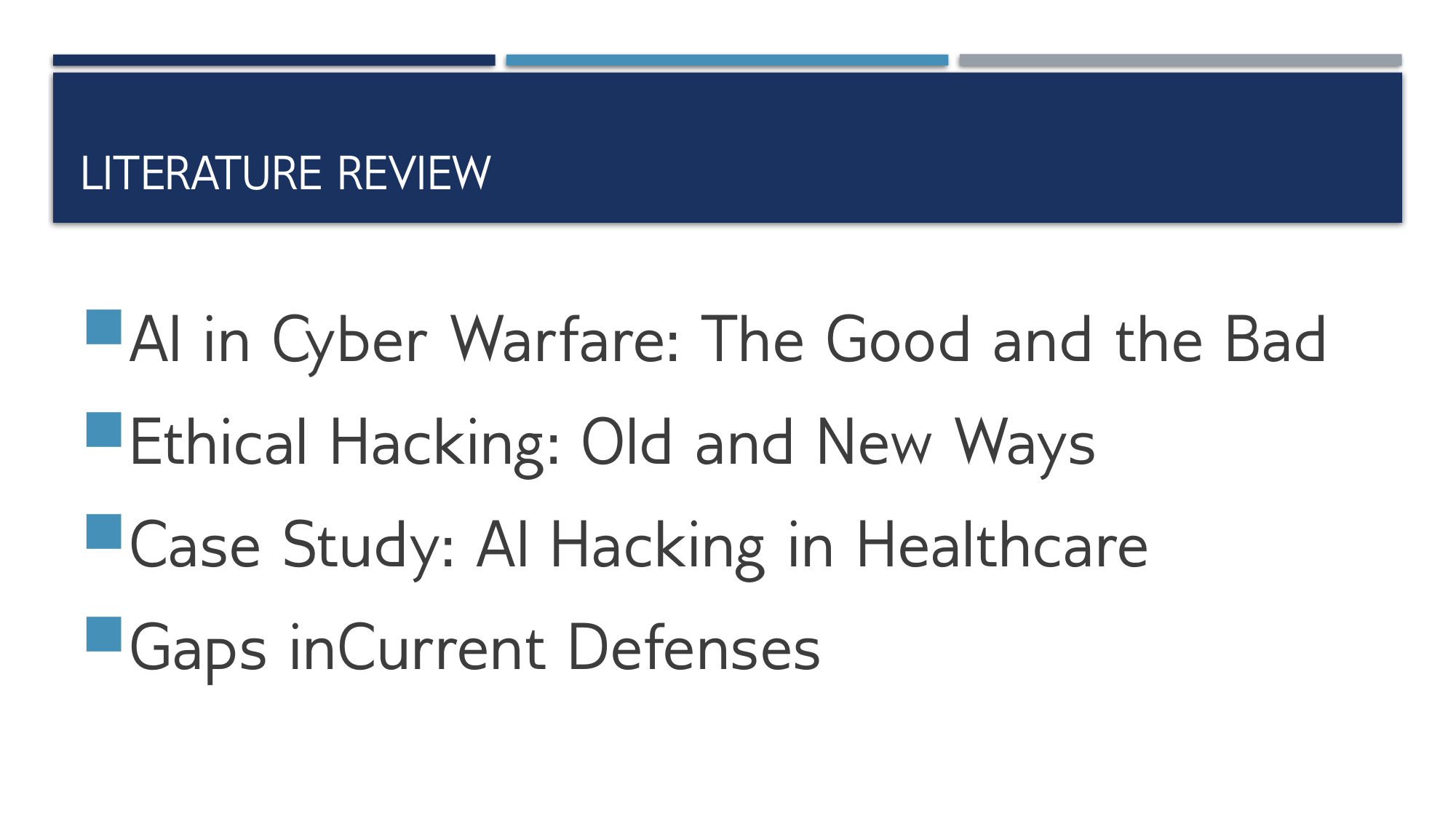

# Literature Review
AI in Cyber Warfare: The Good and the Bad
Ethical Hacking: Old and New Ways
Case Study: AI Hacking in Healthcare
Gaps inCurrent Defenses